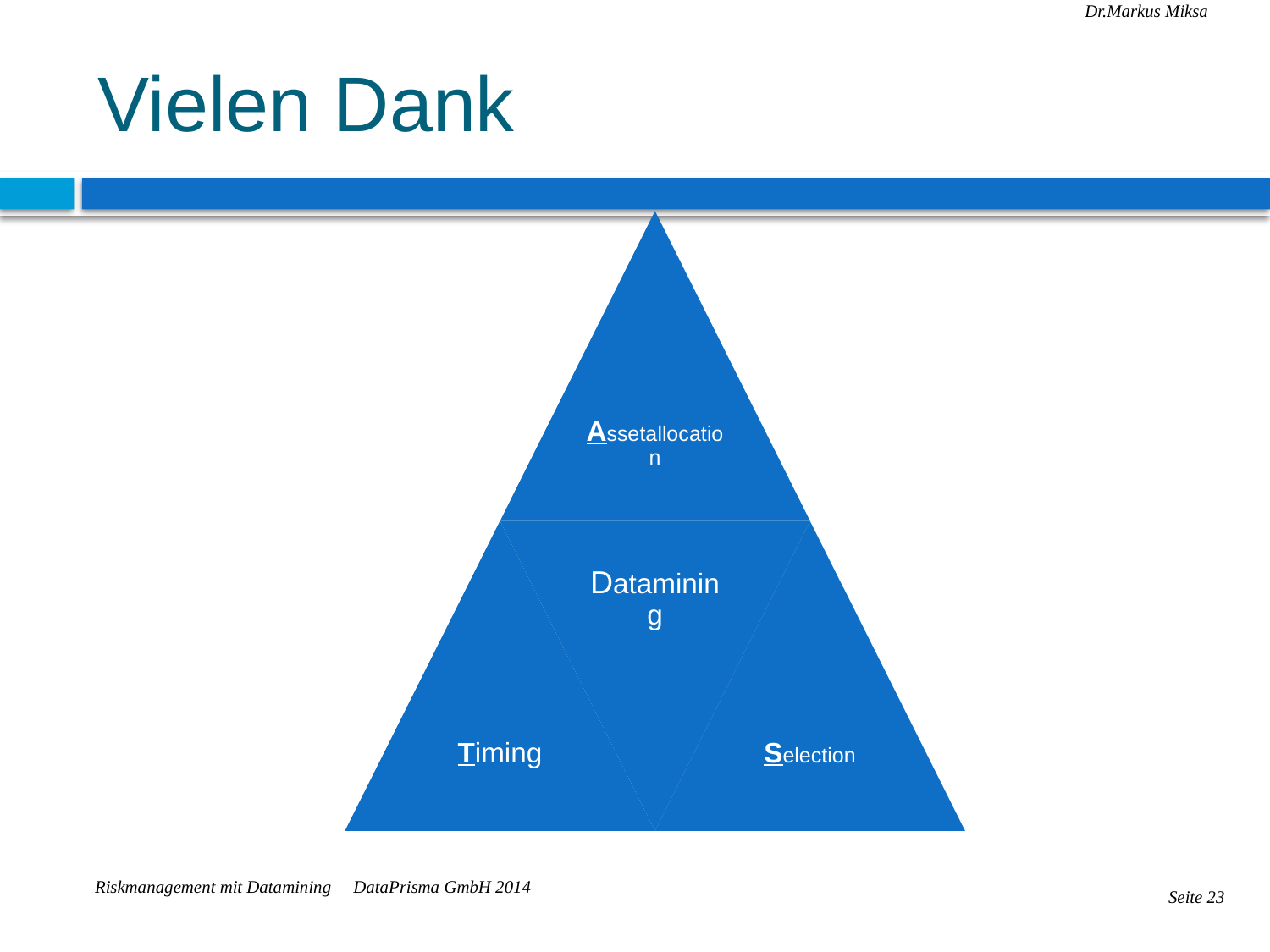

# Vielen Dank
Assetallocation
Timing
Datamining
Selection